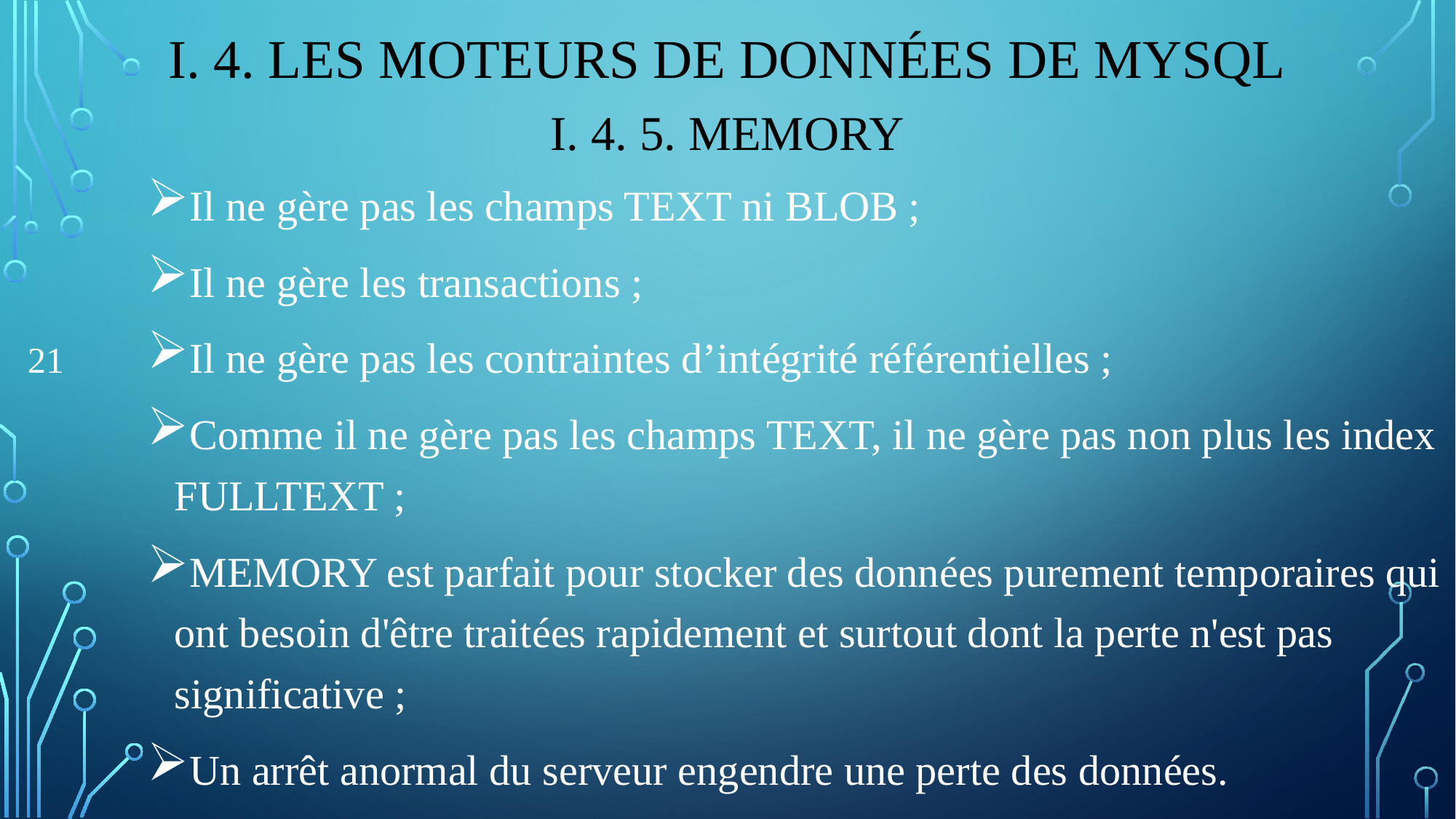

# I. 4. LES Moteurs de données de MySQL
I. 4. 5. Memory
Il ne gère pas les champs TEXT ni BLOB ;
Il ne gère les transactions ;
Il ne gère pas les contraintes d’intégrité référentielles ;
Comme il ne gère pas les champs TEXT, il ne gère pas non plus les index FULLTEXT ;
MEMORY est parfait pour stocker des données purement temporaires qui ont besoin d'être traitées rapidement et surtout dont la perte n'est pas significative ;
Un arrêt anormal du serveur engendre une perte des données.
21